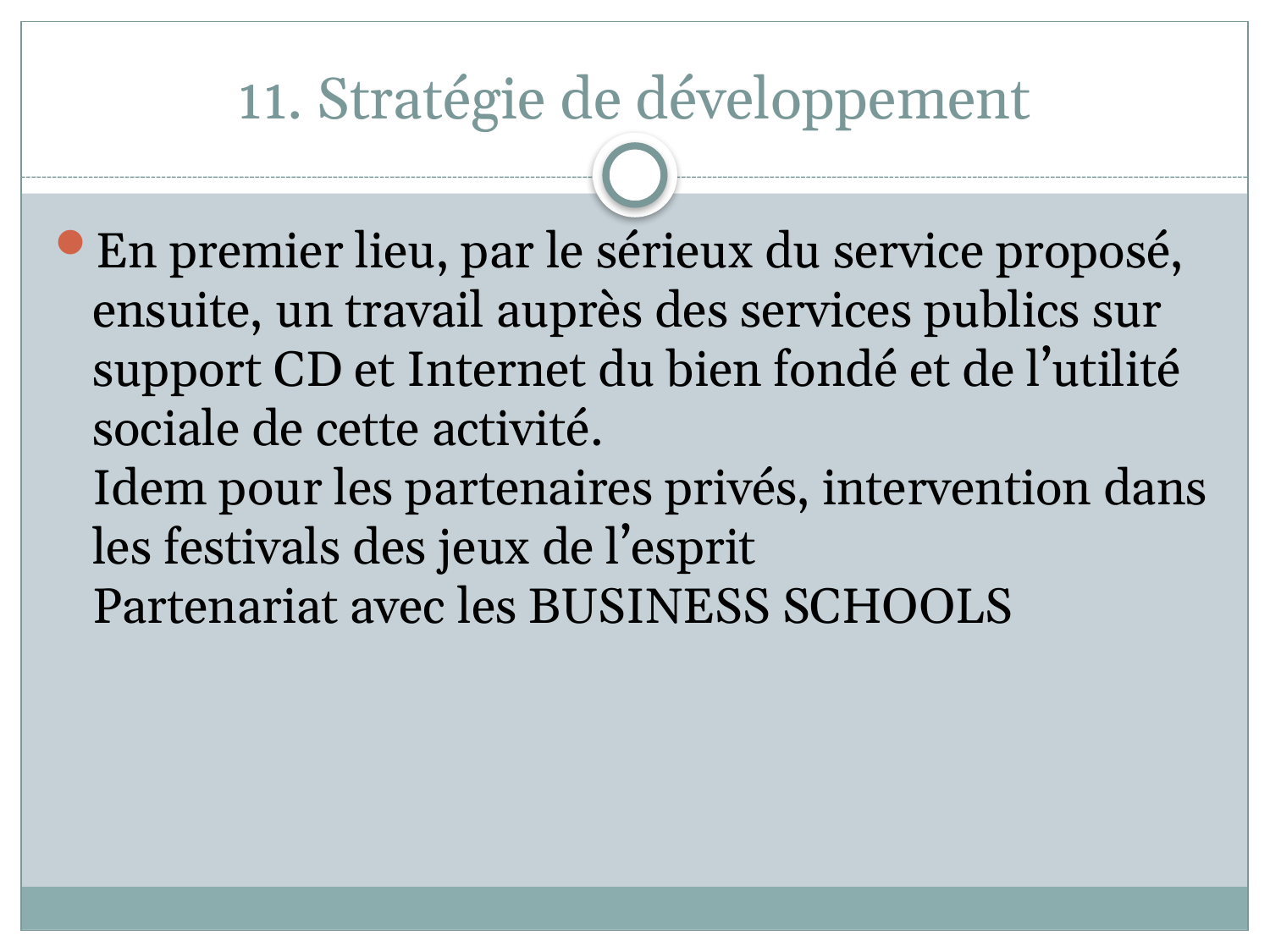

# 11. Stratégie de développement
En premier lieu, par le sérieux du service proposé, ensuite, un travail auprès des services publics sur support CD et Internet du bien fondé et de l’utilité sociale de cette activité.
Idem pour les partenaires privés, intervention dans les festivals des jeux de l’esprit
Partenariat avec les BUSINESS SCHOOLS